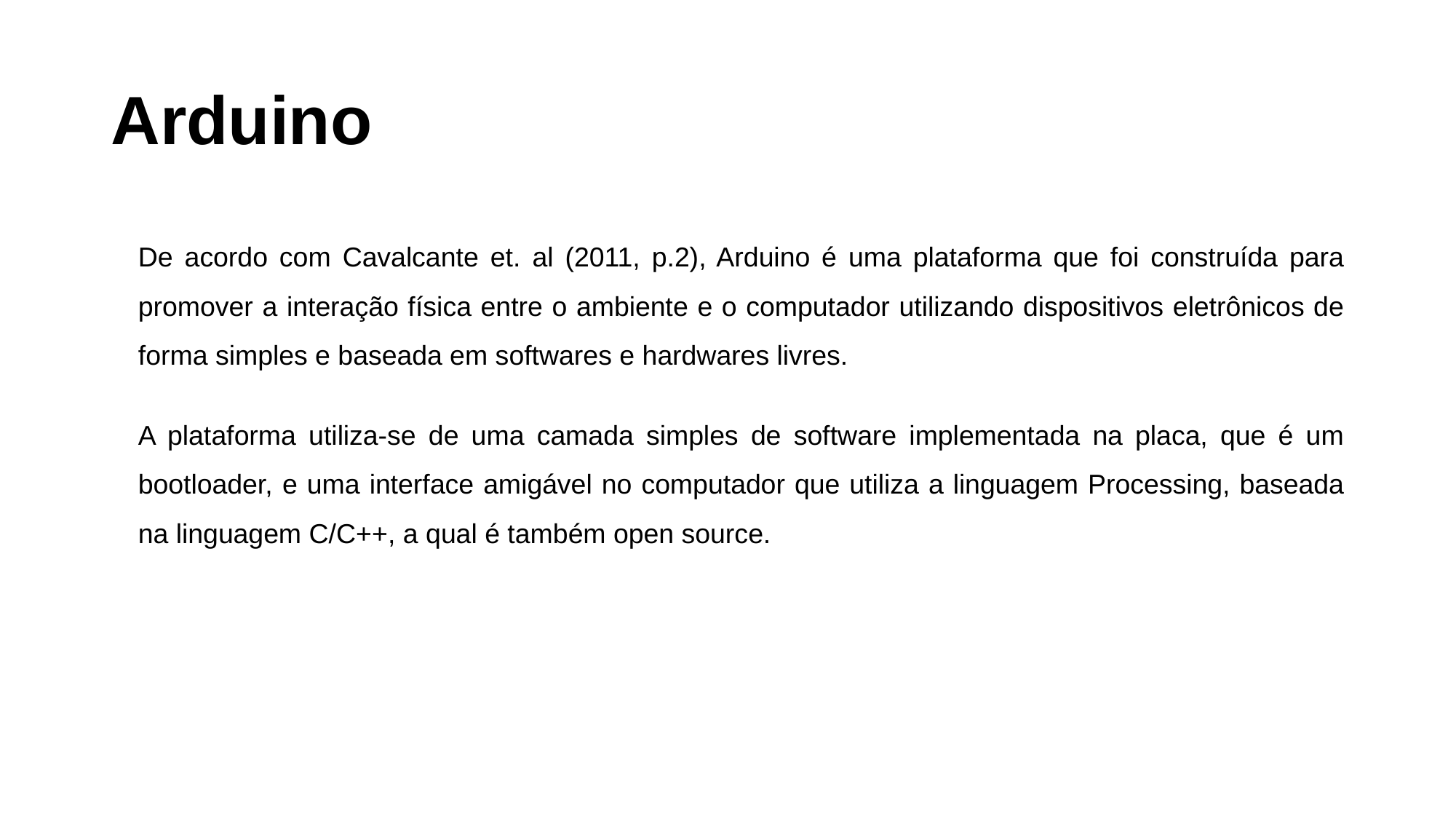

# Arduino
De acordo com Cavalcante et. al (2011, p.2), Arduino é uma plataforma que foi construída para promover a interação física entre o ambiente e o computador utilizando dispositivos eletrônicos de forma simples e baseada em softwares e hardwares livres.
A plataforma utiliza-se de uma camada simples de software implementada na placa, que é um bootloader, e uma interface amigável no computador que utiliza a linguagem Processing, baseada na linguagem C/C++, a qual é também open source.